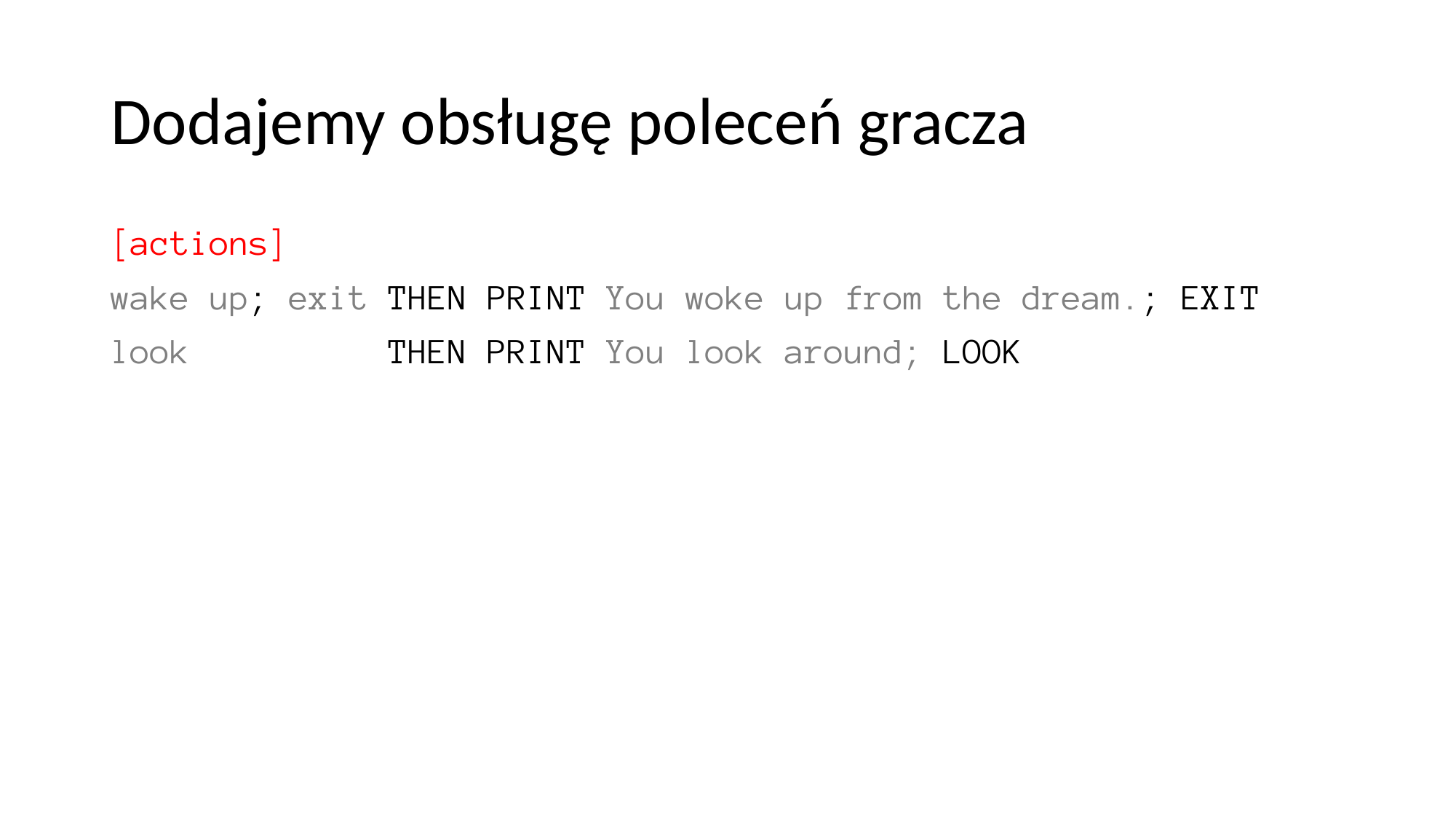

# Dodajemy obsługę poleceń gracza
[actions]
wake up; exit THEN PRINT You woke up from the dream.; EXIT
look          THEN PRINT You look around; LOOK